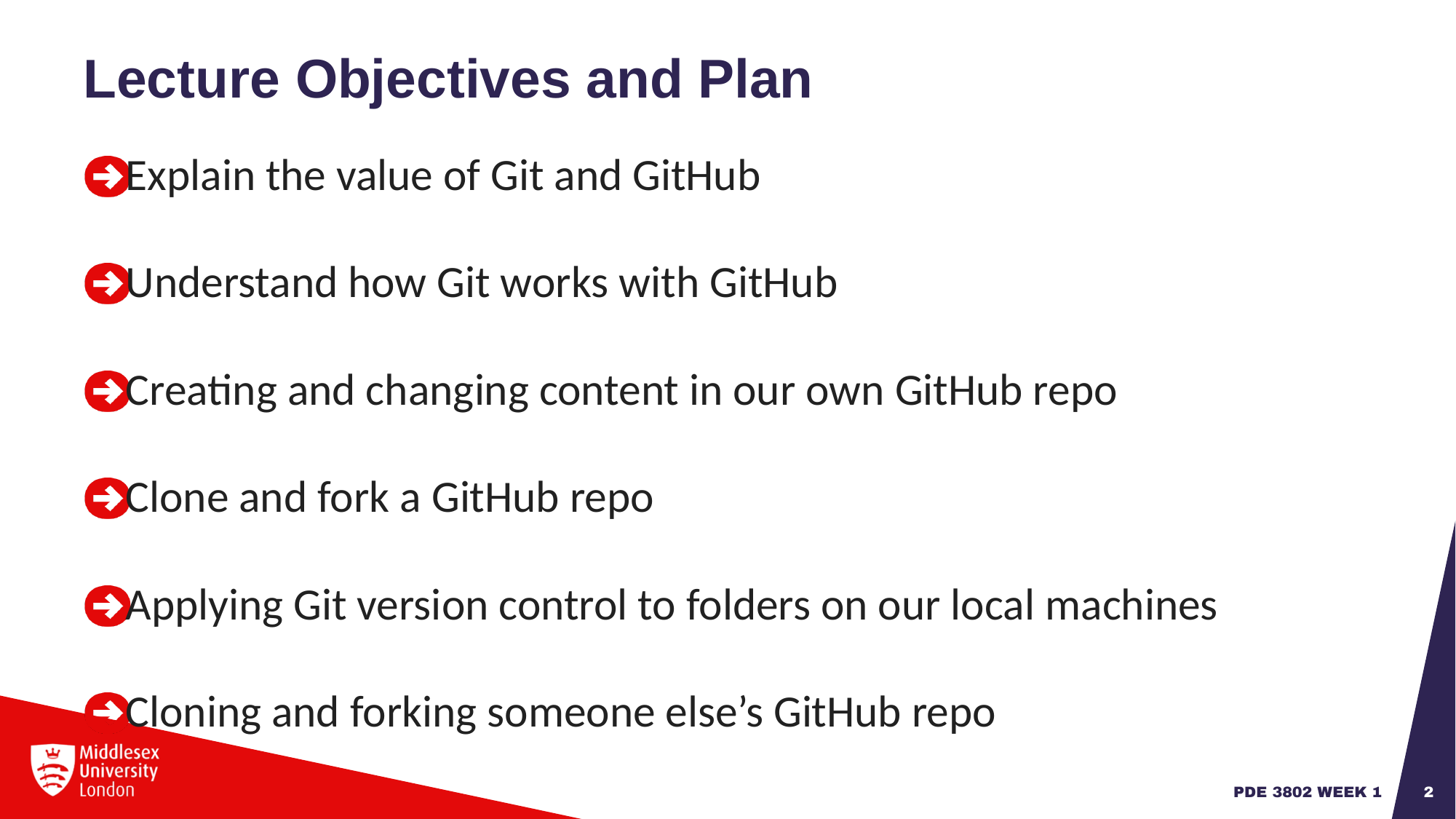

Lecture Objectives and Plan
Explain the value of Git and GitHub

Understand how Git works with GitHub

Creating and changing content in our own GitHub repo

Clone and fork a GitHub repo

Applying Git version control to folders on our local machines

Cloning and forking someone else’s GitHub repo

2
PDE 3802 Week 1